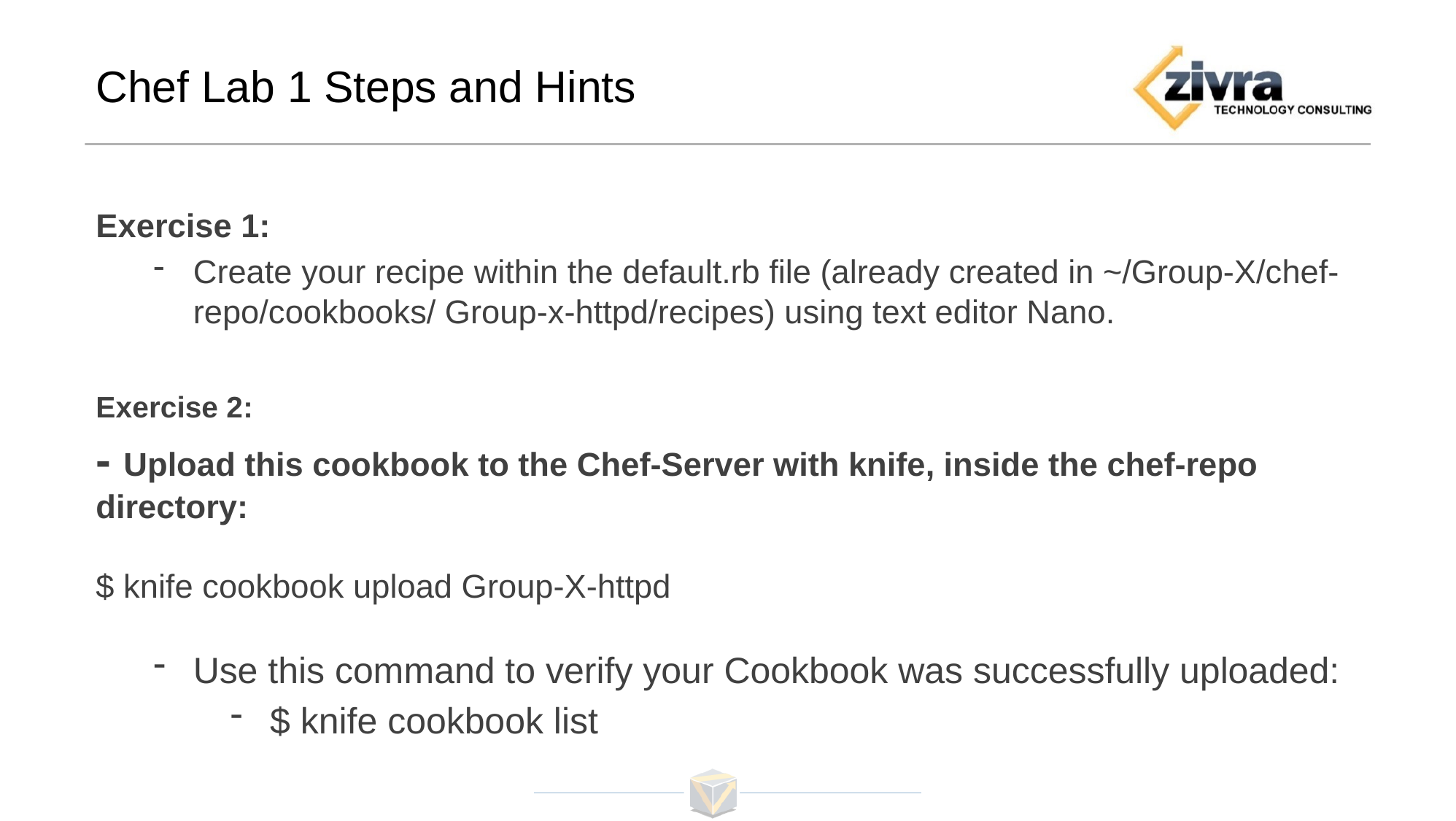

# Chef Lab 1 Steps and Hints

Exercise 1:
Create your recipe within the default.rb file (already created in ~/Group-X/chef-repo/cookbooks/ Group-x-httpd/recipes) using text editor Nano.

Exercise 2:
- Upload this cookbook to the Chef-Server with knife, inside the chef-repo directory:

$ knife cookbook upload Group-X-httpd

Use this command to verify your Cookbook was successfully uploaded:
$ knife cookbook list